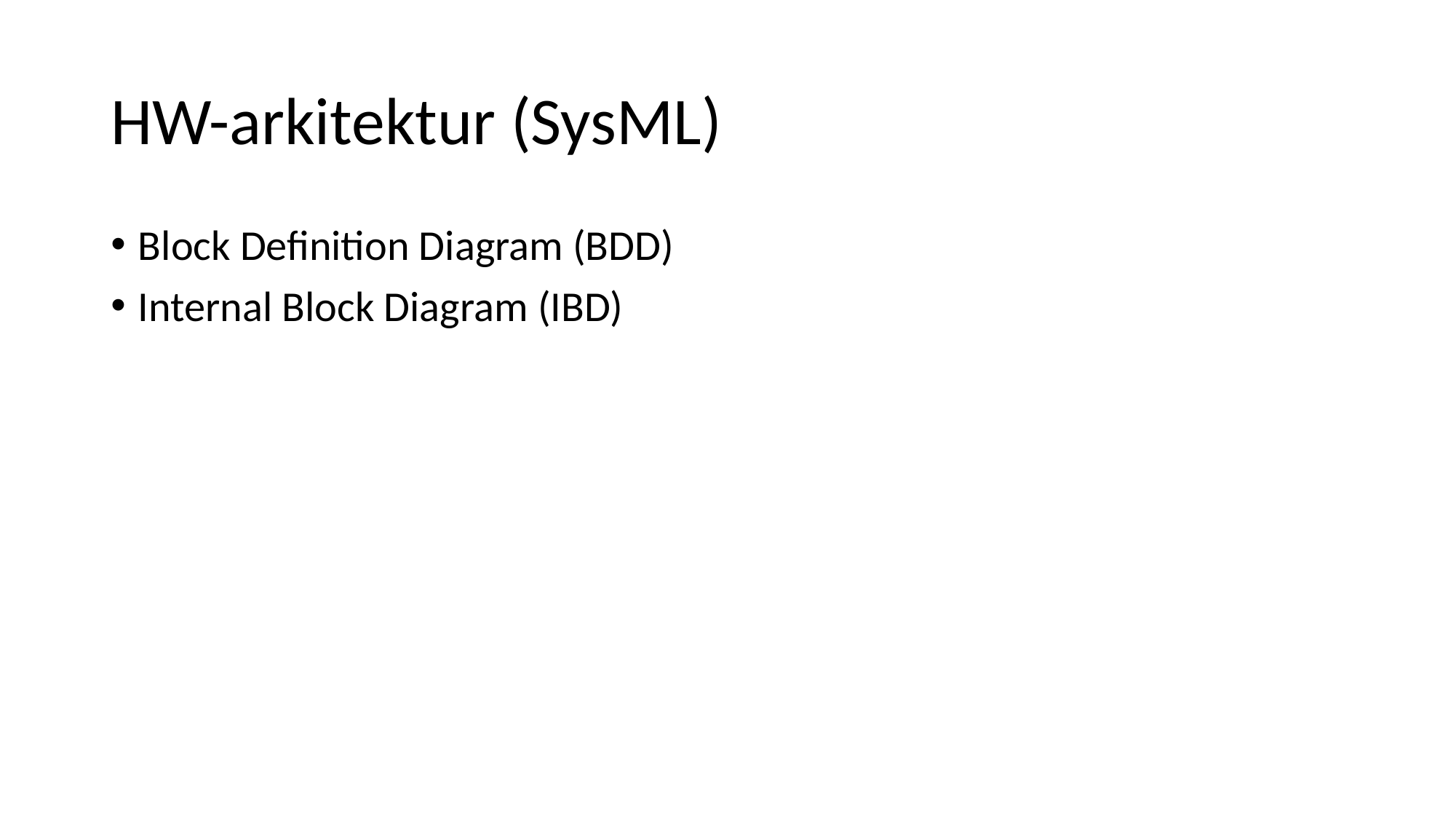

# HW-arkitektur (SysML)
Block Definition Diagram (BDD)
Internal Block Diagram (IBD)